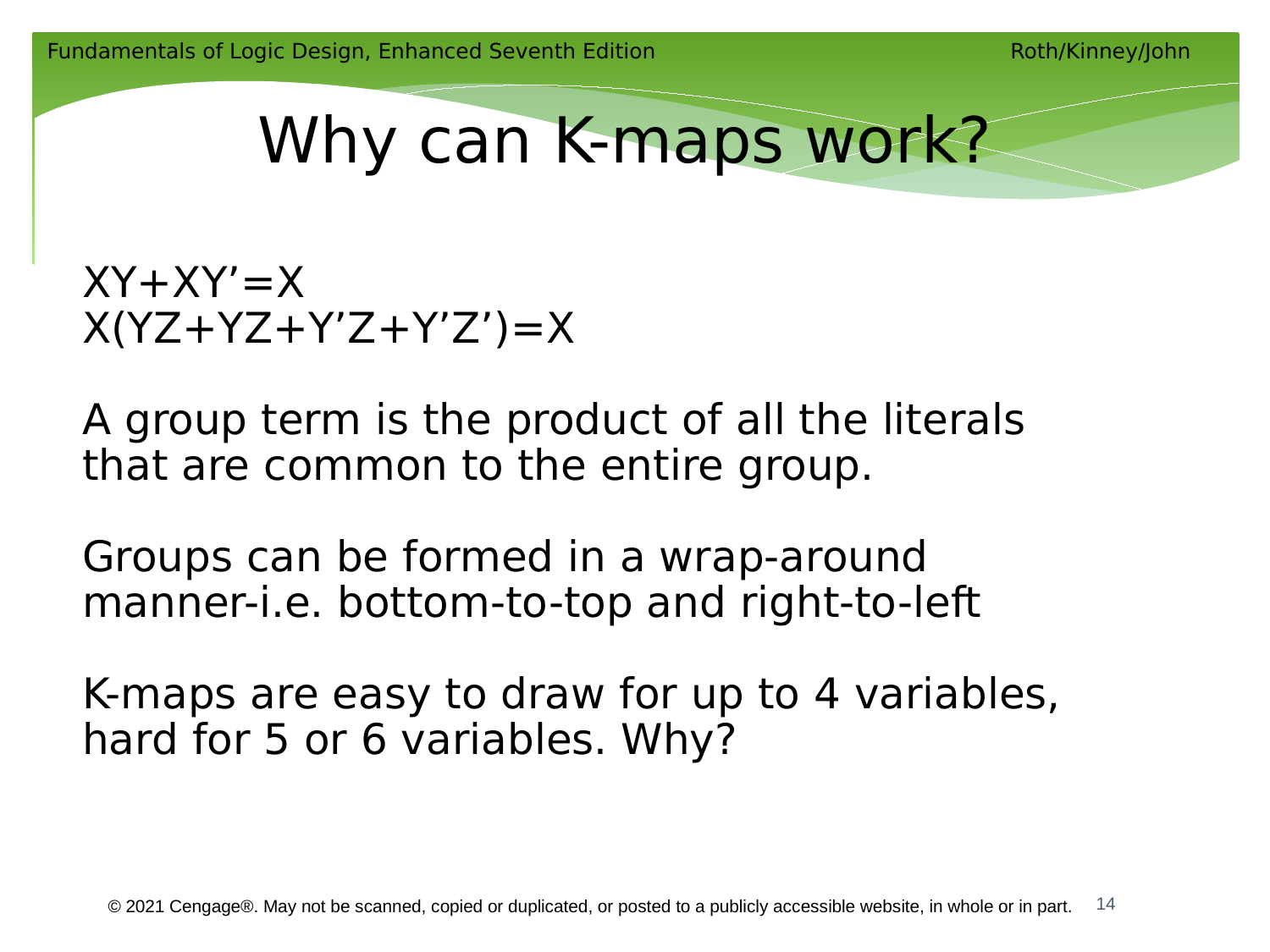

# Why can K-maps work?
XY+XY’=X
X(YZ+YZ+Y’Z+Y’Z’)=X

A group term is the product of all the literals that are common to the entire group.

Groups can be formed in a wrap-around manner-i.e. bottom-to-top and right-to-left

K-maps are easy to draw for up to 4 variables, hard for 5 or 6 variables. Why?
14